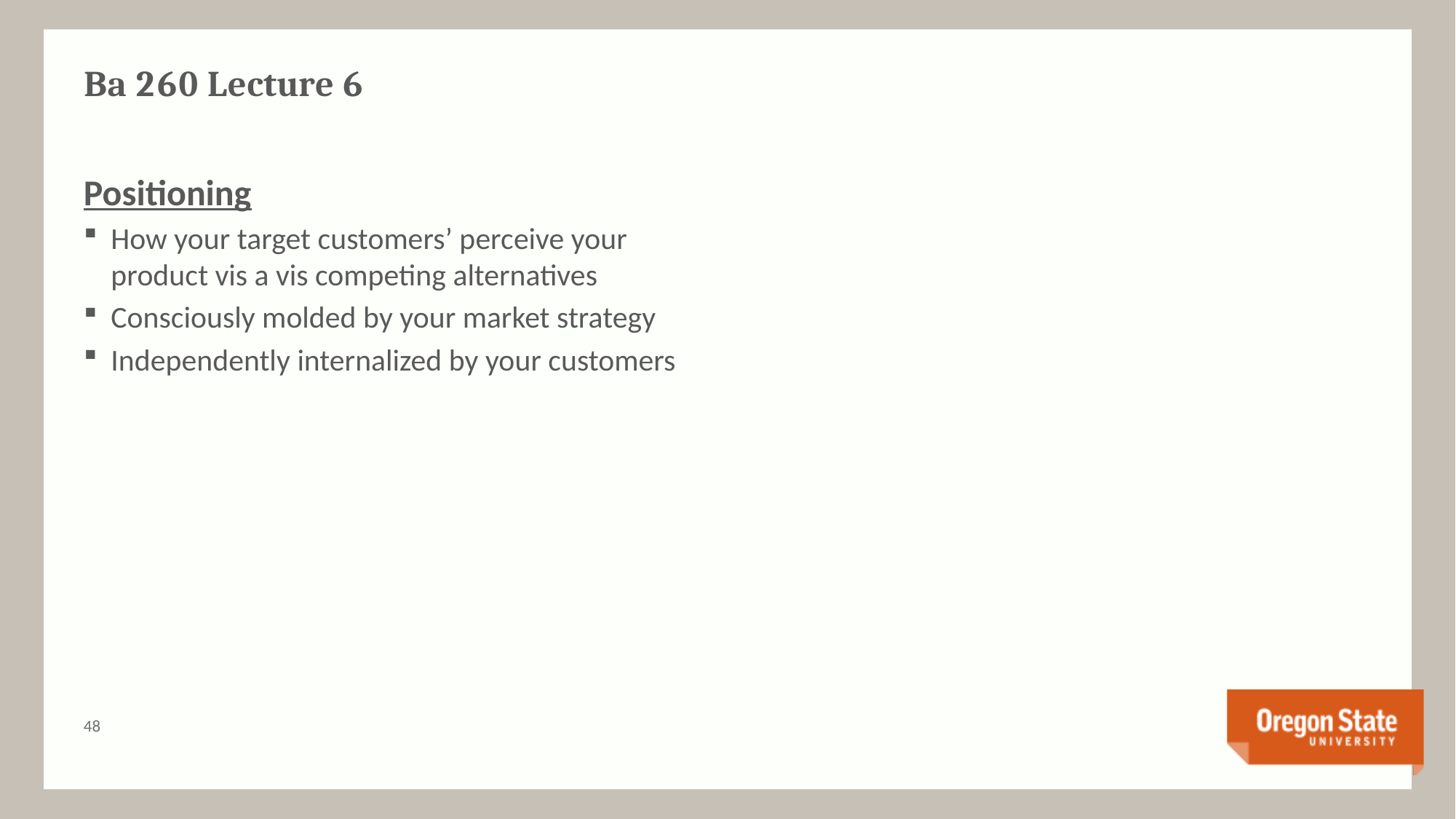

# Ba 260 Lecture 6
Positioning
How your target customers’ perceive your product vis a vis competing alternatives
Consciously molded by your market strategy
Independently internalized by your customers
48